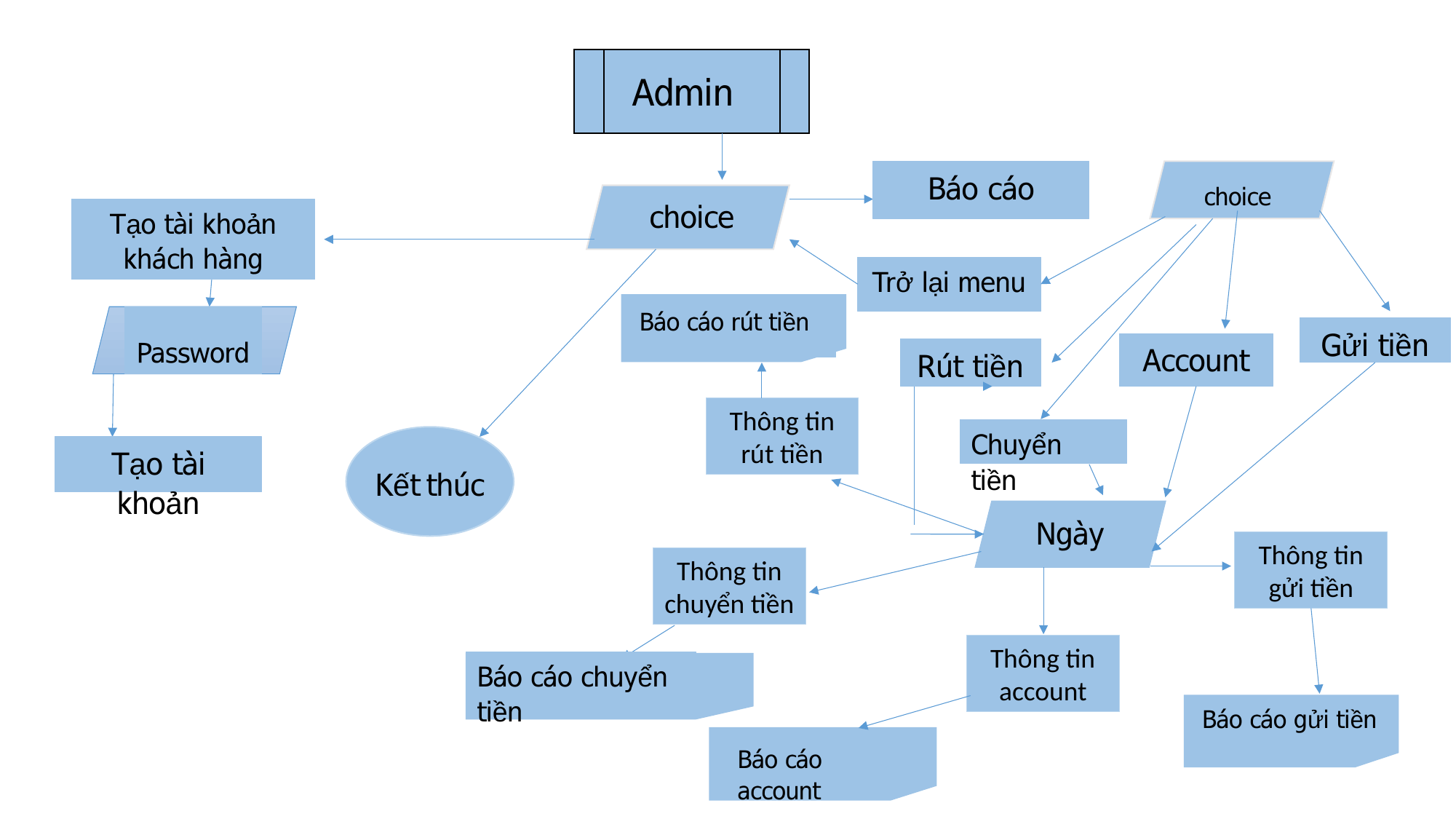

Admin
Báo cáo

choice

choice

Tạo tài khoản khách hàng
Trở lại menu

Báo cáo rút tiền

 Password
Gửi tiền
Account
Rút tiền
Thông tin rút tiền
Chuyển tiền

Tạo tài khoản
Kết thúc

Ngày
Thông tin gửi tiền
Thông tin chuyển tiền
Thông tin account
Báo cáo chuyển tiền

Báo cáo gửi tiền

Báo cáo account